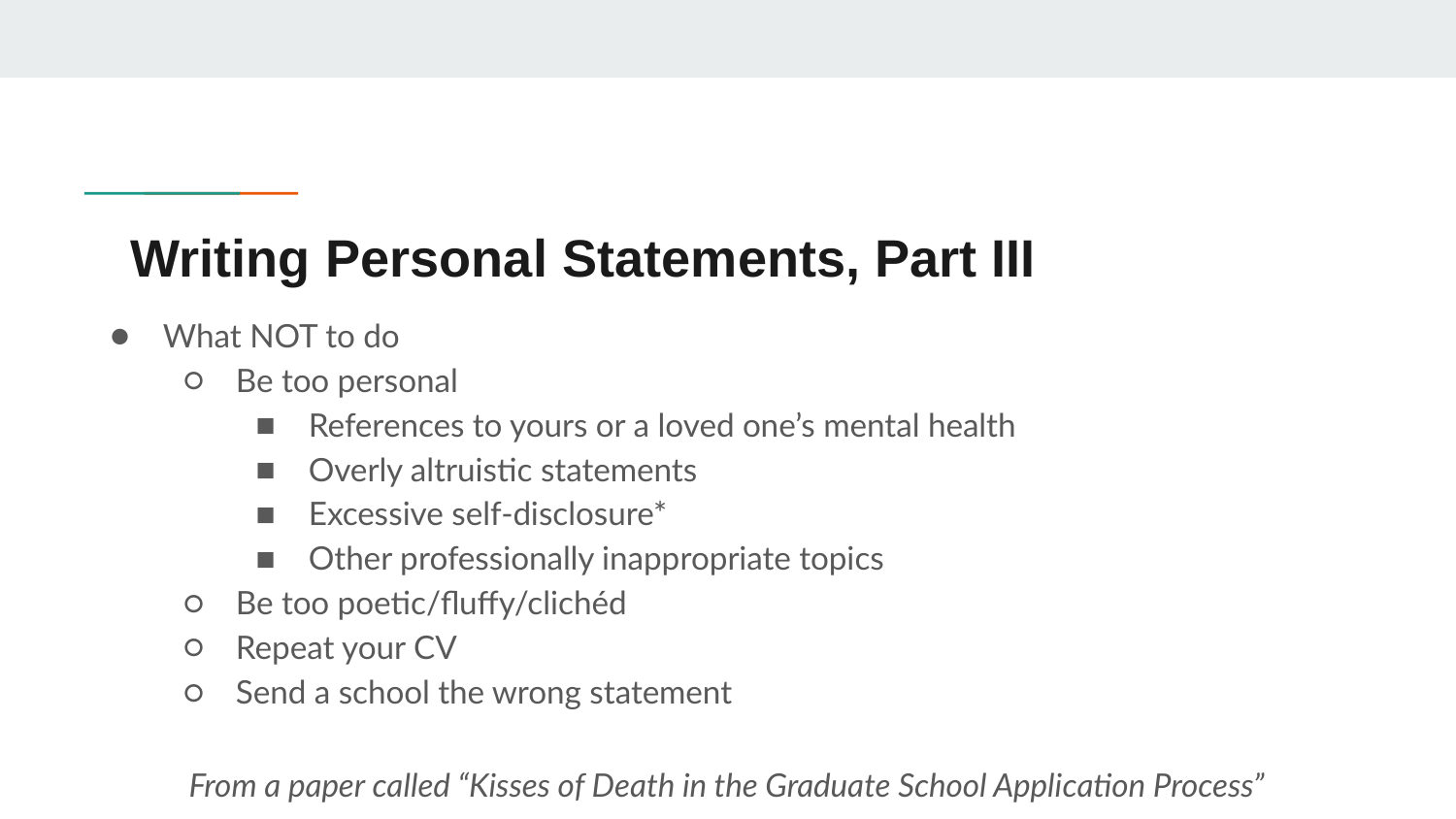

# Writing Personal Statements, Part III
What NOT to do
Be too personal
References to yours or a loved one’s mental health
Overly altruistic statements
Excessive self-disclosure*
Other professionally inappropriate topics
Be too poetic/fluffy/clichéd
Repeat your CV
Send a school the wrong statement
From a paper called “Kisses of Death in the Graduate School Application Process”